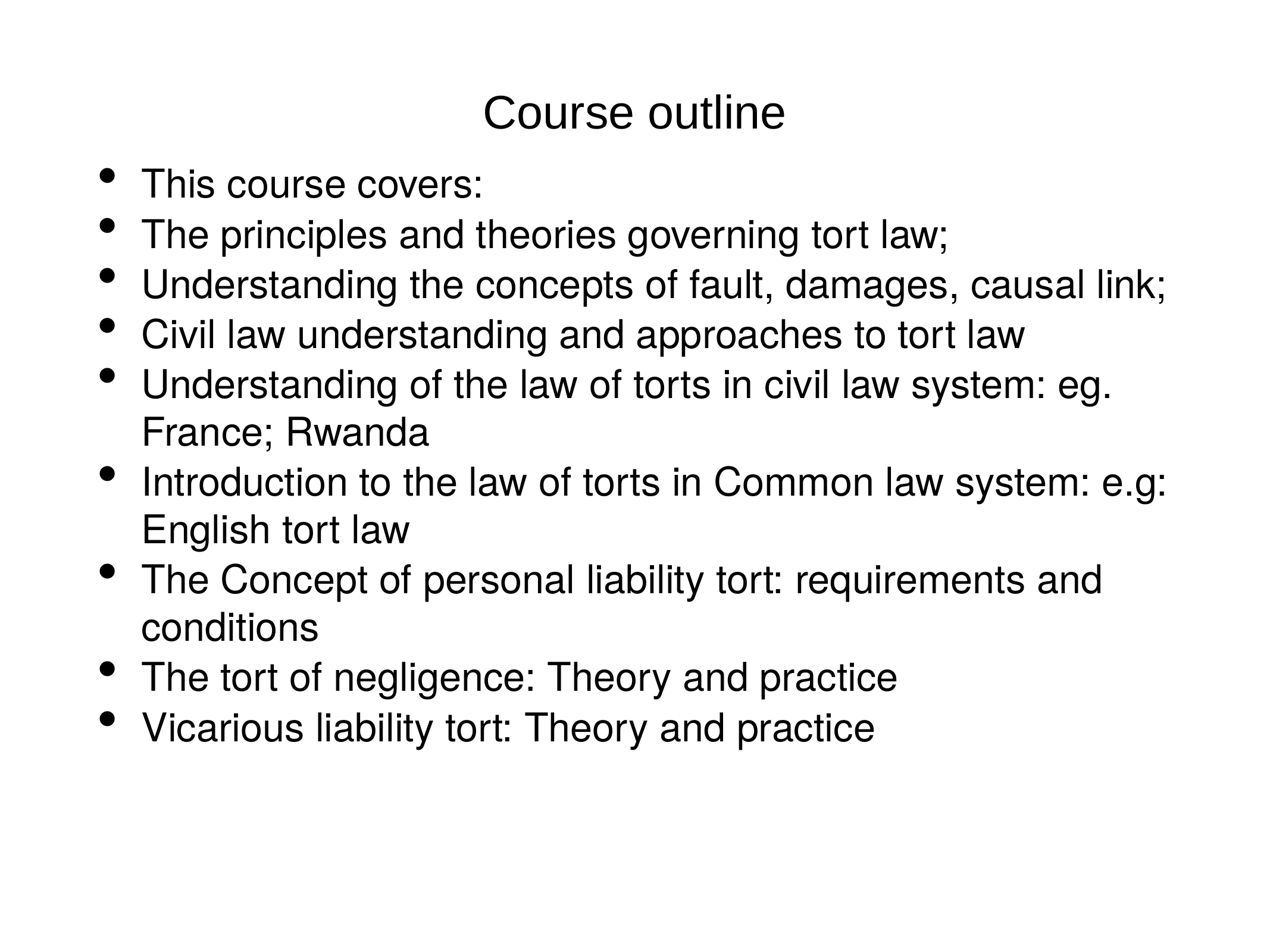

# Course outline
This course covers:
The principles and theories governing tort law;
Understanding the concepts of fault, damages, causal link;
Civil law understanding and approaches to tort law
Understanding of the law of torts in civil law system: eg. France; Rwanda
Introduction to the law of torts in Common law system: e.g: English tort law
The Concept of personal liability tort: requirements and conditions
The tort of negligence: Theory and practice
Vicarious liability tort: Theory and practice